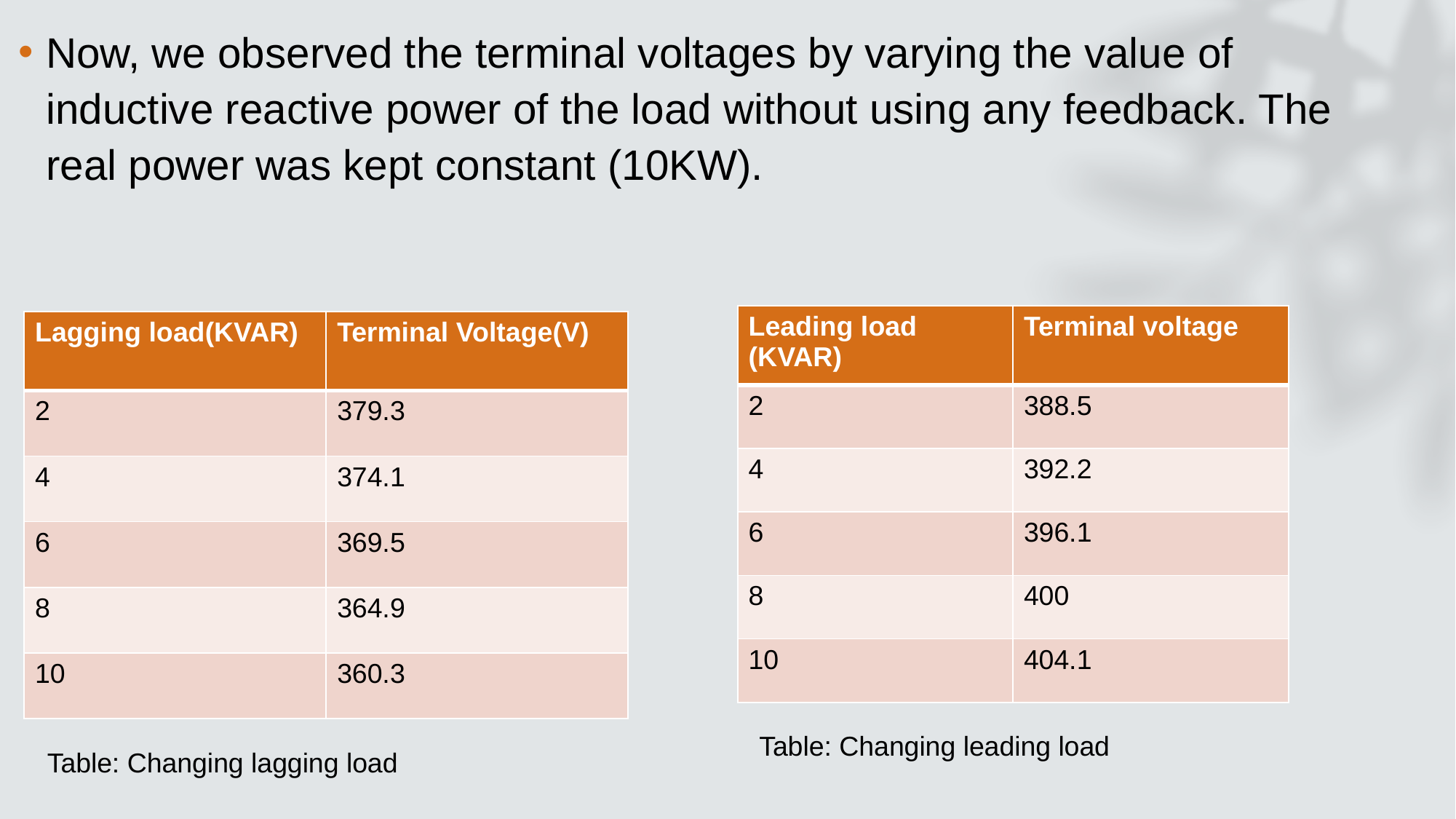

Now, we observed the terminal voltages by varying the value of inductive reactive power of the load without using any feedback. The real power was kept constant (10KW).
| Leading load  (KVAR) | Terminal voltage |
| --- | --- |
| 2 | 388.5 |
| 4 | 392.2 |
| 6 | 396.1 |
| 8 | 400 |
| 10 | 404.1 |
| Lagging load(KVAR) | Terminal Voltage(V) |
| --- | --- |
| 2 | 379.3 |
| 4 | 374.1 |
| 6 | 369.5 |
| 8 | 364.9 |
| 10 | 360.3 |
Table: Changing leading load
Table: Changing lagging load